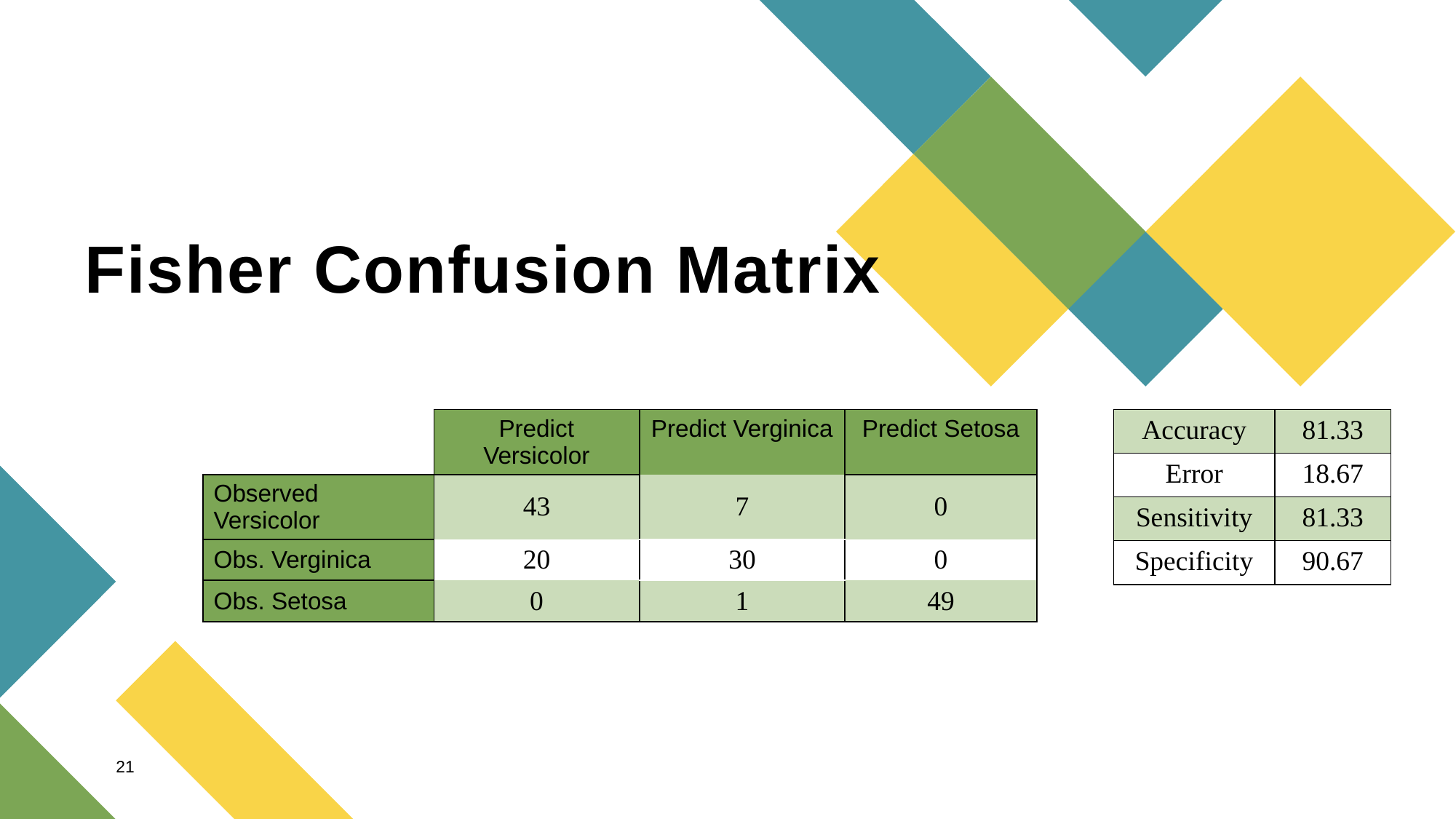

# Fisher Confusion Matrix
|  | Predict Versicolor | Predict Verginica | Predict Setosa |
| --- | --- | --- | --- |
| Observed Versicolor | 43 | 7 | 0 |
| Obs. Verginica | 20 | 30 | 0 |
| Obs. Setosa | 0 | 1 | 49 |
| Accuracy | 81.33 |
| --- | --- |
| Error | 18.67 |
| Sensitivity | 81.33 |
| Specificity | 90.67 |
21